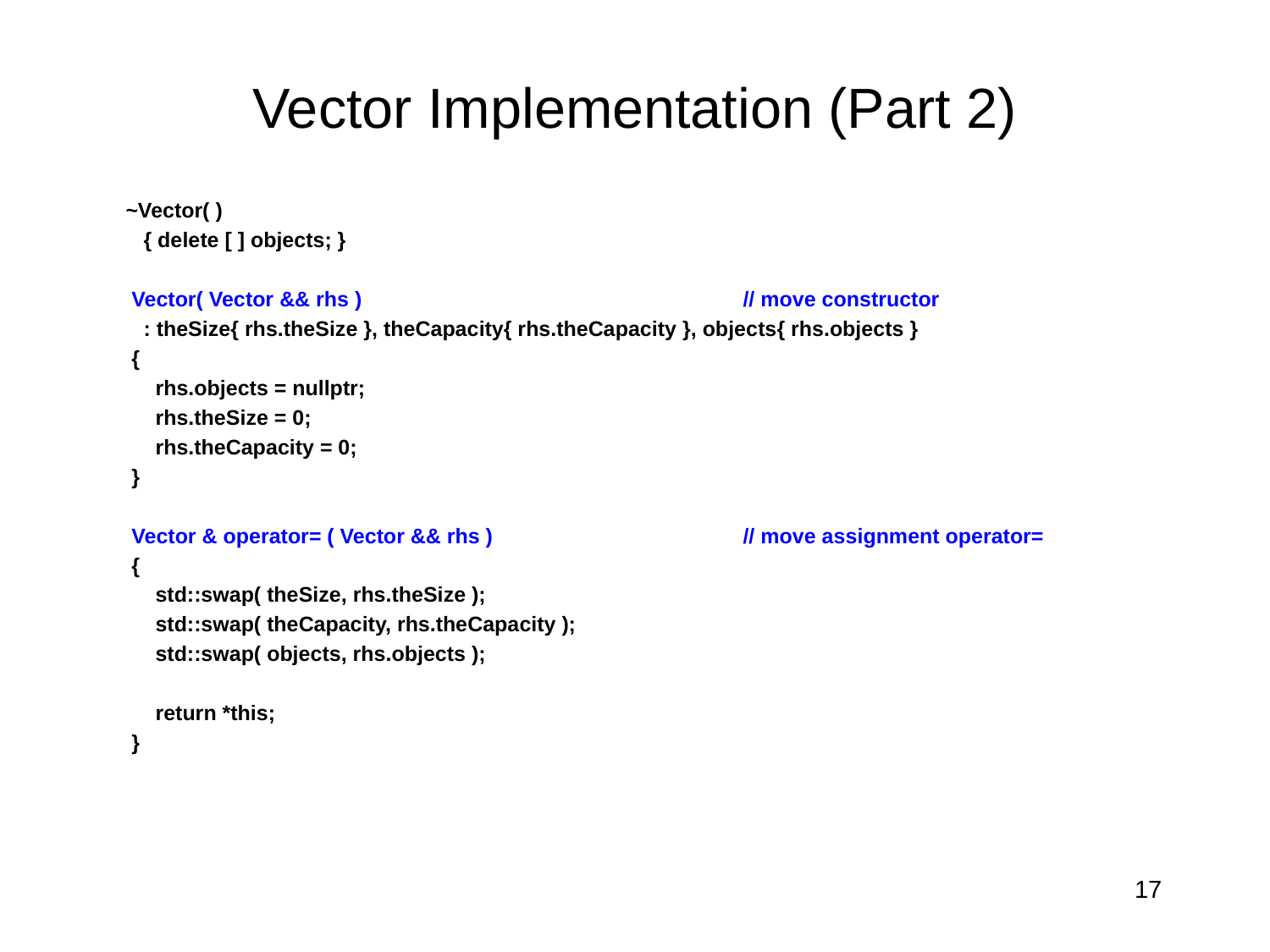

# Vector Implementation (Part 2)
   ~Vector( )
      { delete [ ] objects; }

    Vector( Vector && rhs )			// move constructor
      : theSize{ rhs.theSize }, theCapacity{ rhs.theCapacity }, objects{ rhs.objects }
    {
        rhs.objects = nullptr;
        rhs.theSize = 0;
        rhs.theCapacity = 0;
    }

    Vector & operator= ( Vector && rhs )		// move assignment operator=
    {
        std::swap( theSize, rhs.theSize );
        std::swap( theCapacity, rhs.theCapacity );
        std::swap( objects, rhs.objects );

        return *this;
    }

17